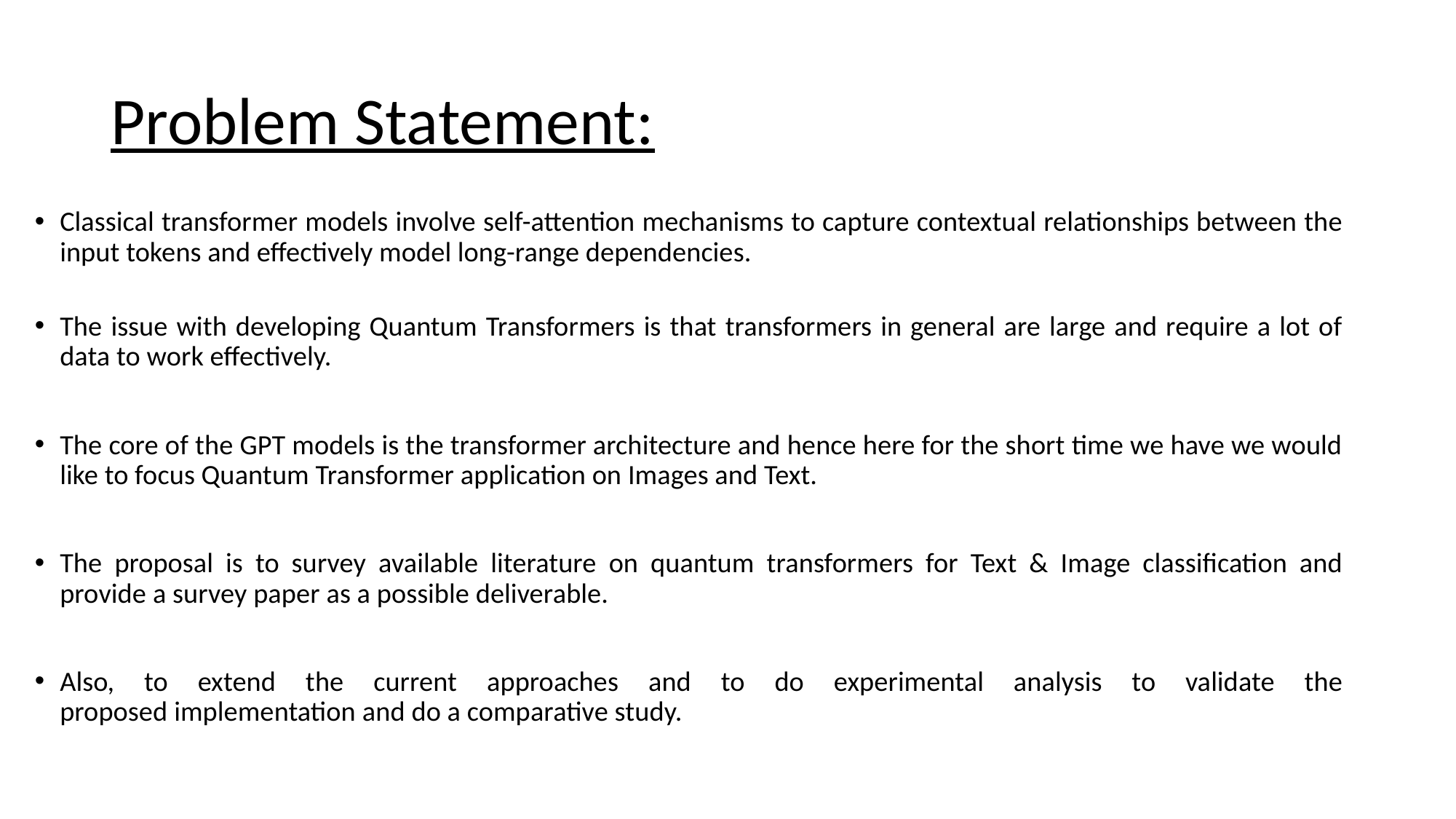

# Problem Statement:
Classical transformer models involve self-attention mechanisms to capture contextual relationships between the input tokens and effectively model long-range dependencies.

The issue with developing Quantum Transformers is that transformers in general are large and require a lot of data to work effectively.

The core of the GPT models is the transformer architecture and hence here for the short time we have we would like to focus Quantum Transformer application on Images and Text.

The proposal is to survey available literature on quantum transformers for Text & Image classification and provide a survey paper as a possible deliverable.

Also, to extend the current approaches and to do experimental analysis to validate the proposed implementation and do a comparative study.